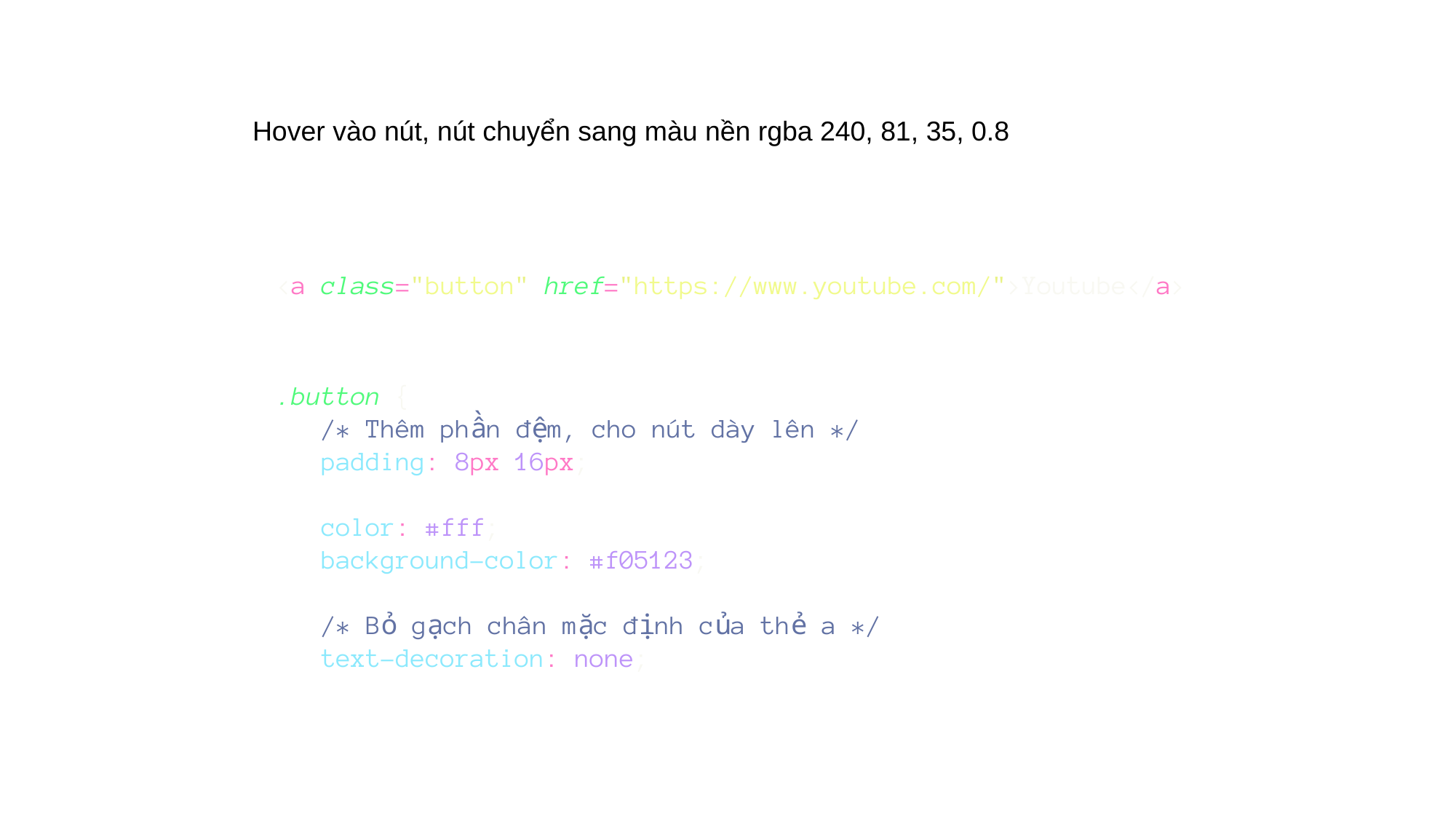

Hover vào nút, nút chuyển sang màu nền rgba 240, 81, 35, 0.8
 <a class="button" href="https://www.youtube.com/">Youtube</a>

 .button {
    /* Thêm phần đệm, cho nút dày lên */
    padding: 8px 16px;
    color: #fff;
    background-color: #f05123;
    /* Bỏ gạch chân mặc định của thẻ a */
    text-decoration: none;